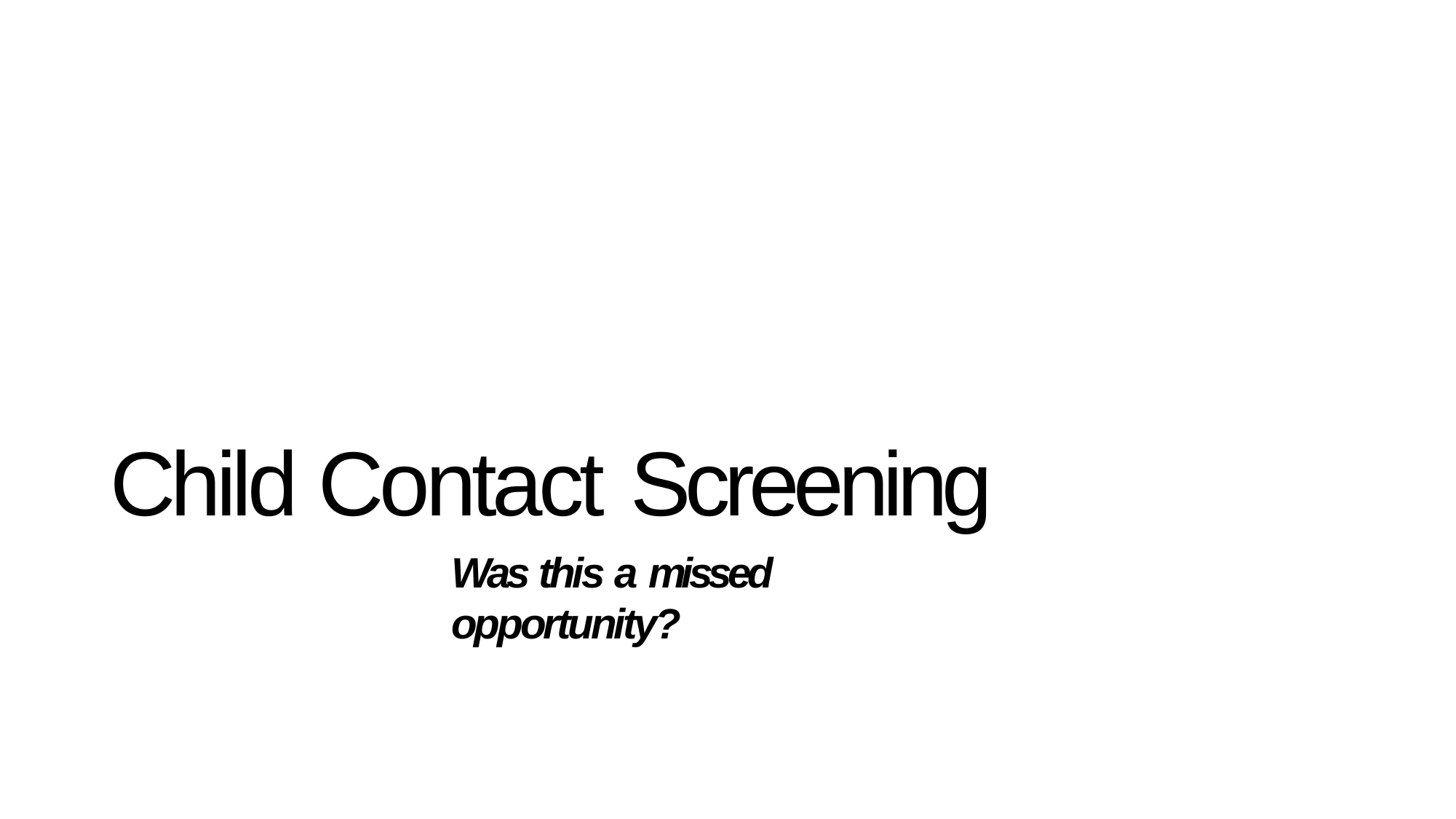

Child Contact Screening
Was this a missed opportunity?